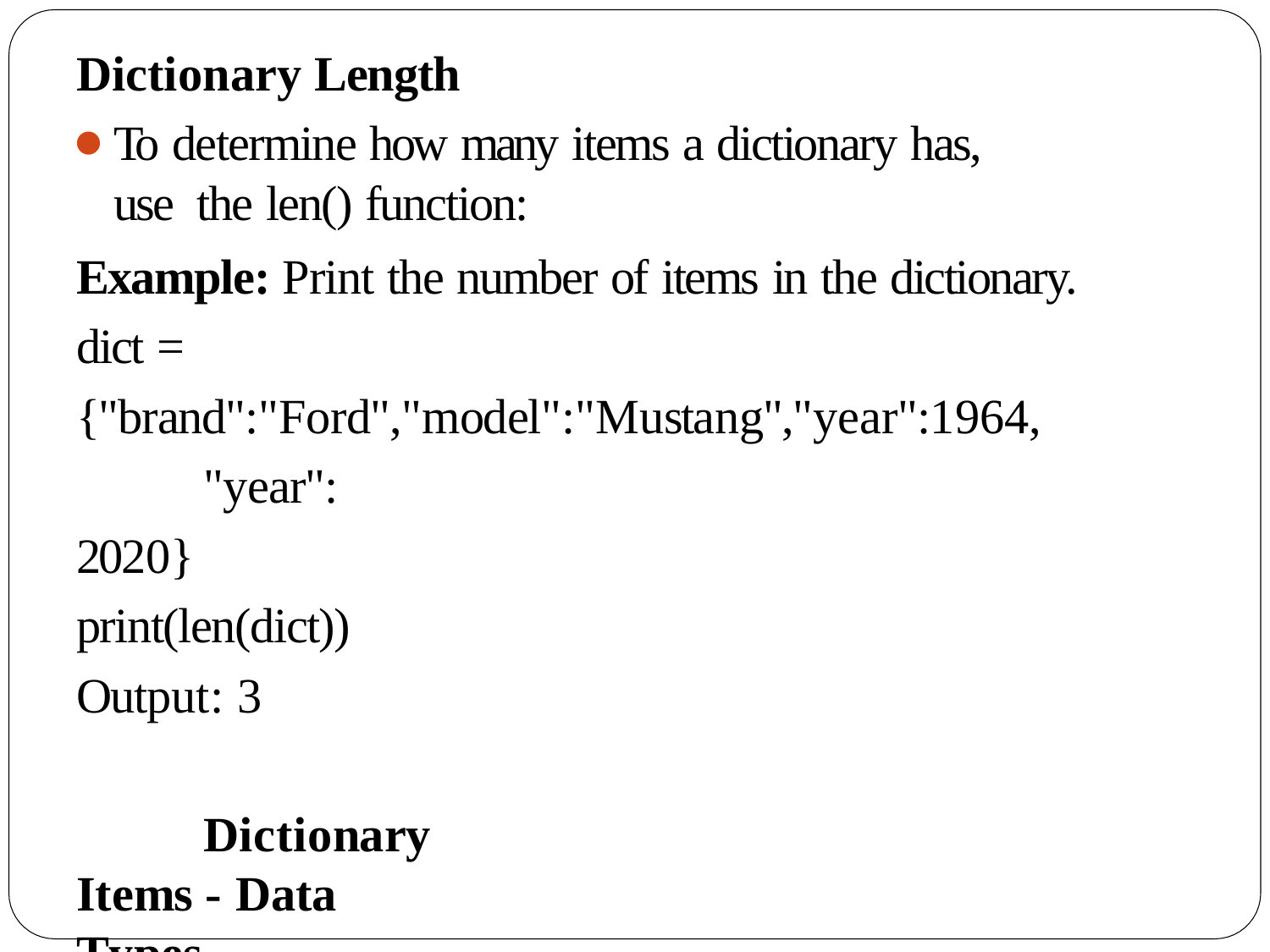

Dictionary Length
To determine how many items a dictionary has, use  the len() function:
Example: Print the number of items in the dictionary.  dict = {"brand":"Ford","model":"Mustang","year":1964,
"year": 2020}  print(len(dict))  Output: 3

Dictionary Items - Data Types
The values in dictionary items can be of any data type.